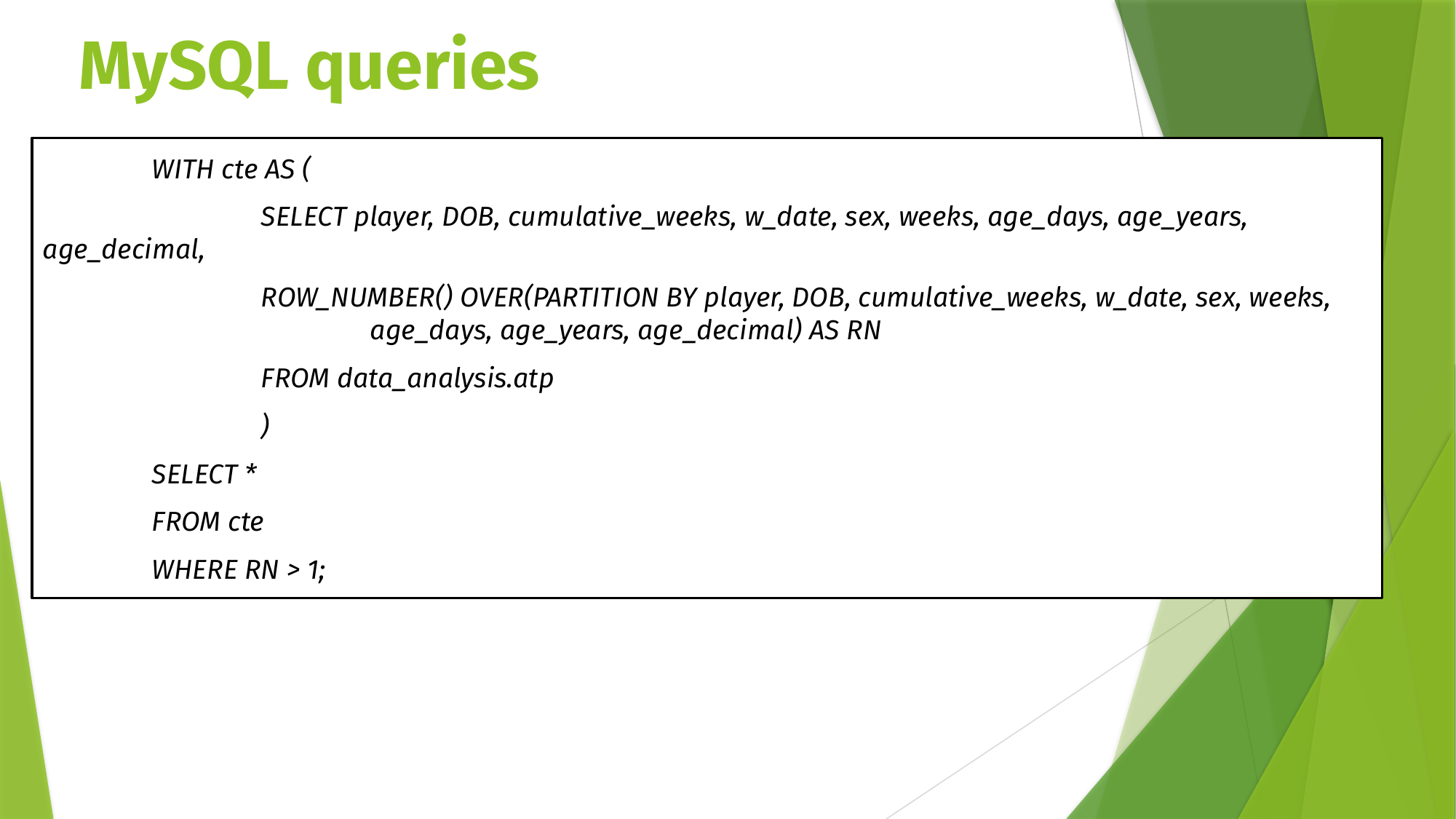

MySQL queries
	WITH cte AS (
  		SELECT player, DOB, cumulative_weeks, w_date, sex, weeks, age_days, age_years, age_decimal,
    		ROW_NUMBER() OVER(PARTITION BY player, DOB, cumulative_weeks, w_date, sex, weeks, 				age_days, age_years, age_decimal) AS RN
  		FROM data_analysis.atp
		)
	SELECT *
	FROM cte
	WHERE RN > 1;